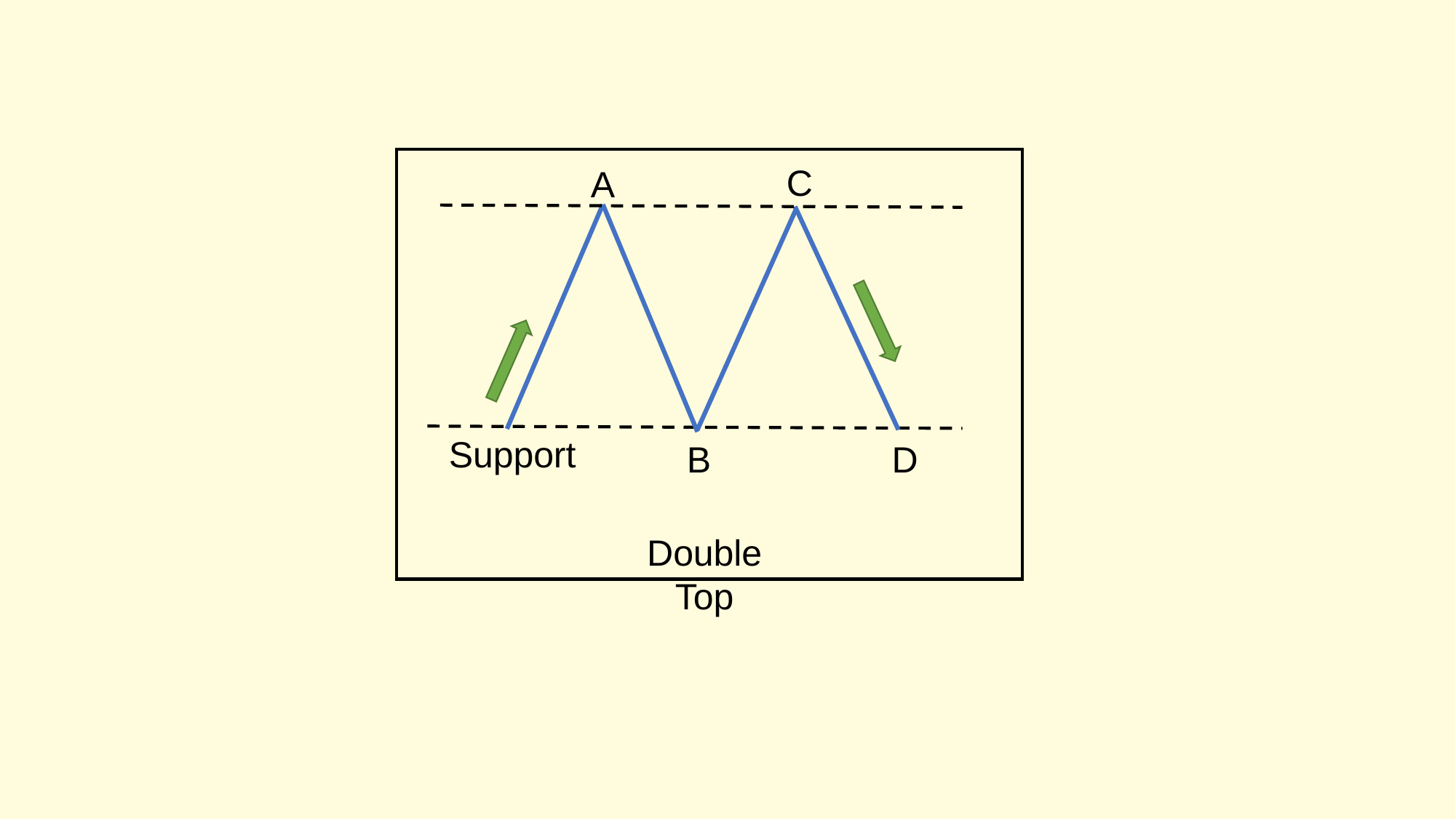

E
C
A

Stop Loss

Support
D
B
Entry

Double Top
Target